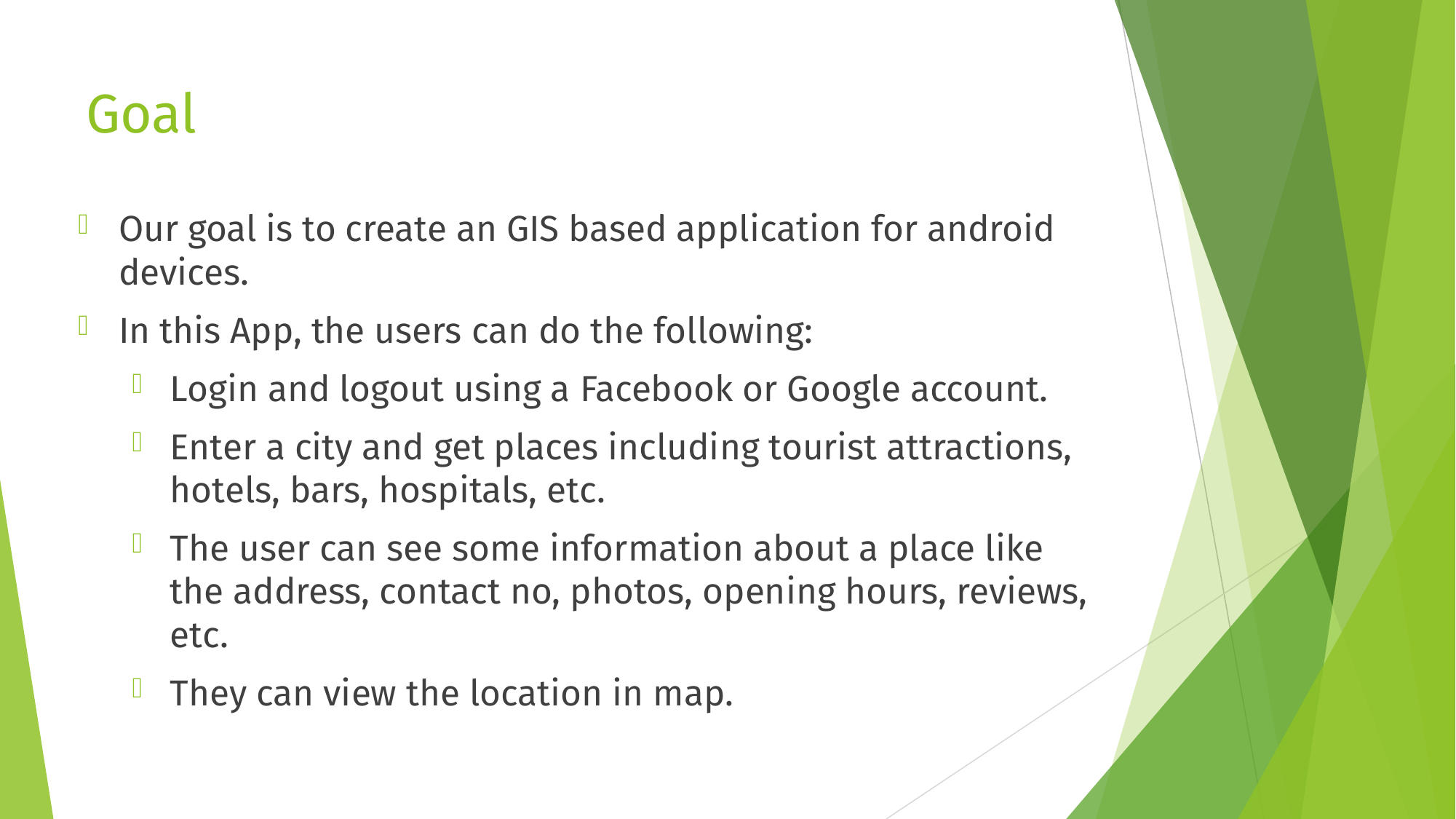

# Goal
Our goal is to create an GIS based application for android devices.
In this App, the users can do the following:
Login and logout using a Facebook or Google account.
Enter a city and get places including tourist attractions, hotels, bars, hospitals, etc.
The user can see some information about a place like the address, contact no, photos, opening hours, reviews, etc.
They can view the location in map.